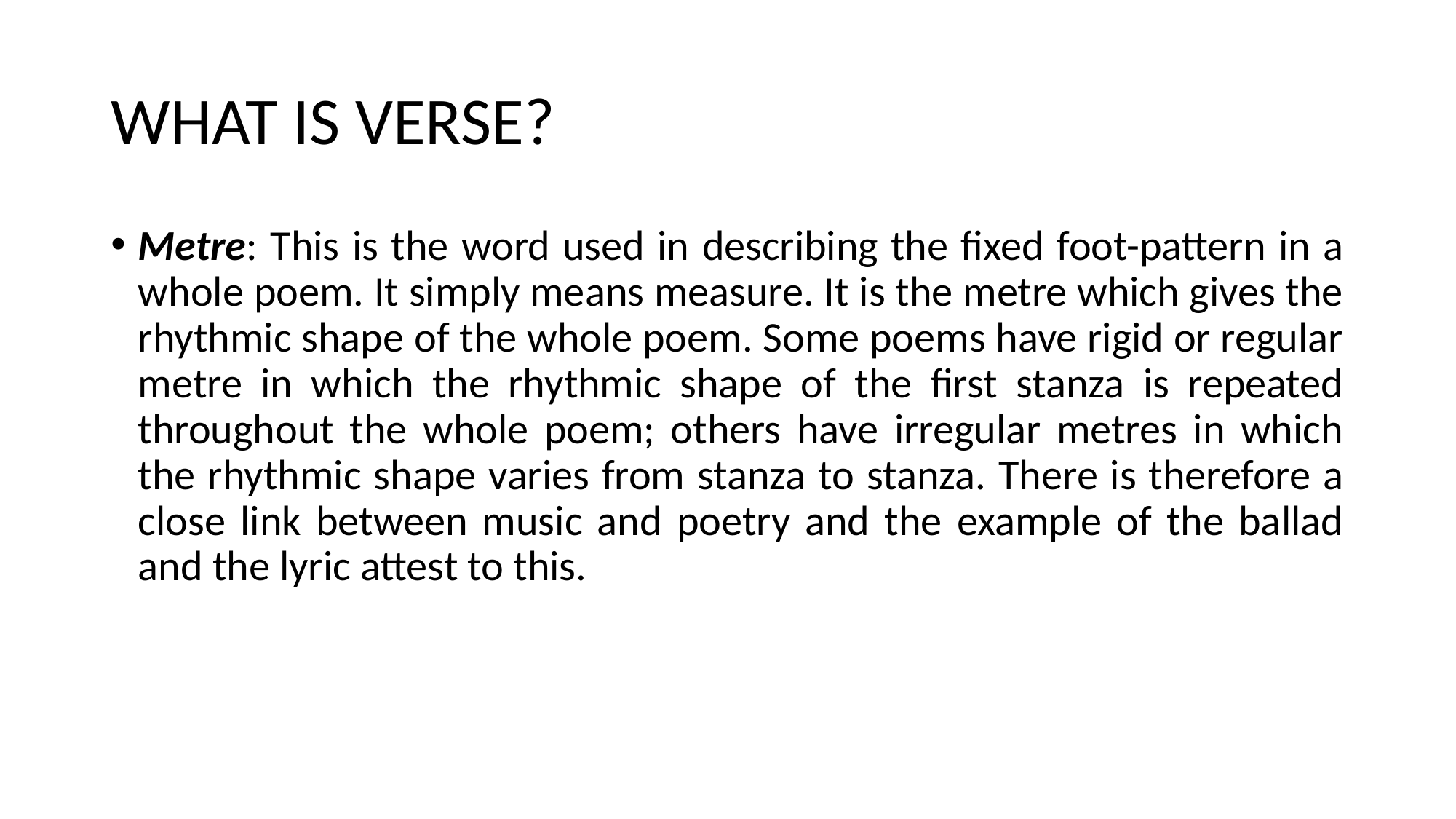

# WHAT IS VERSE?
Metre: This is the word used in describing the fixed foot-pattern in a whole poem. It simply means measure. It is the metre which gives the rhythmic shape of the whole poem. Some poems have rigid or regular metre in which the rhythmic shape of the first stanza is repeated throughout the whole poem; others have irregular metres in which the rhythmic shape varies from stanza to stanza. There is therefore a close link between music and poetry and the example of the ballad and the lyric attest to this.